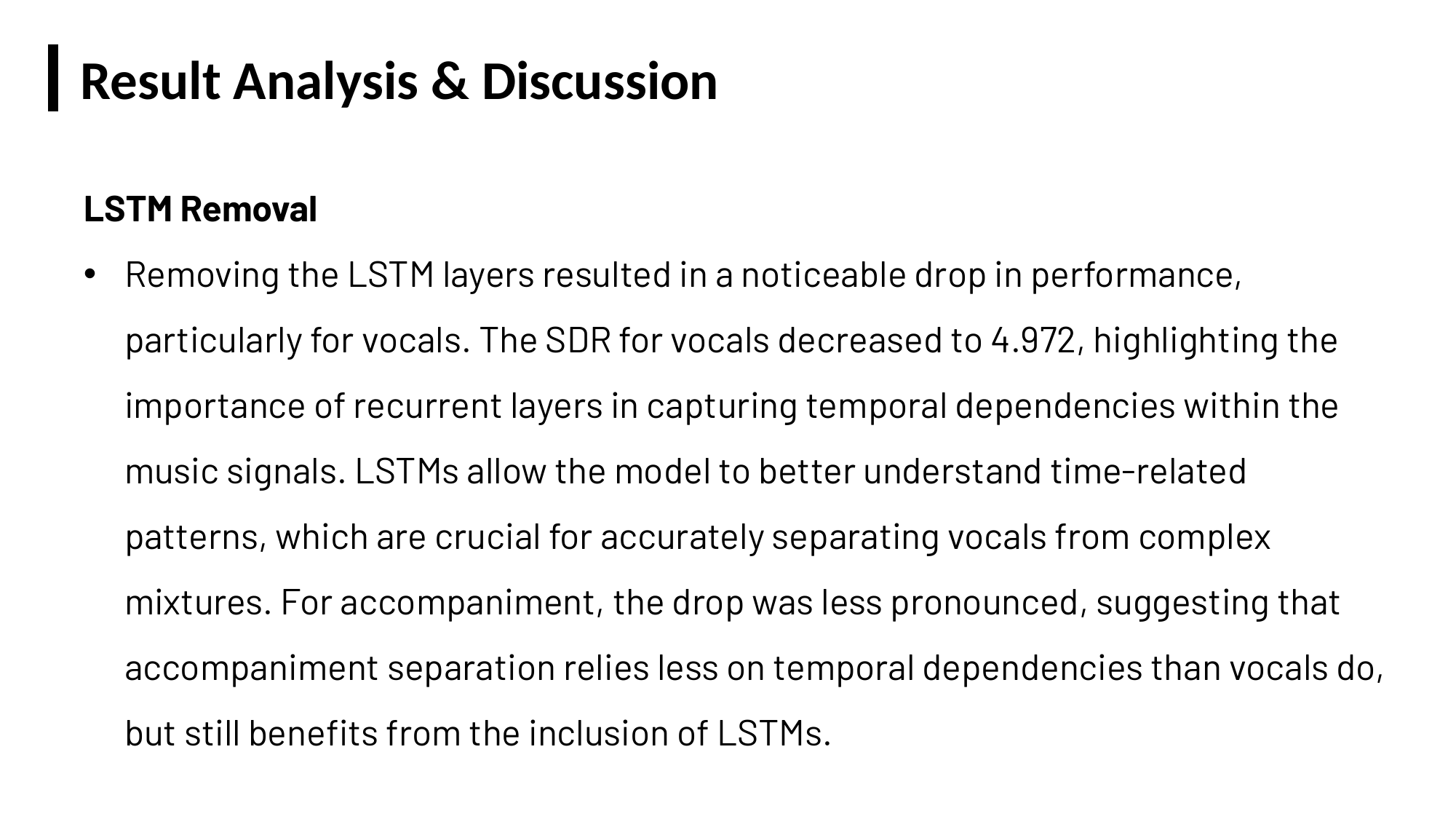

Result Analysis & Discussion

LSTM Removal
Removing the LSTM layers resulted in a noticeable drop in performance, particularly for vocals. The SDR for vocals decreased to 4.972, highlighting the importance of recurrent layers in capturing temporal dependencies within the music signals. LSTMs allow the model to better understand time-related patterns, which are crucial for accurately separating vocals from complex mixtures. For accompaniment, the drop was less pronounced, suggesting that accompaniment separation relies less on temporal dependencies than vocals do, but still benefits from the inclusion of LSTMs.